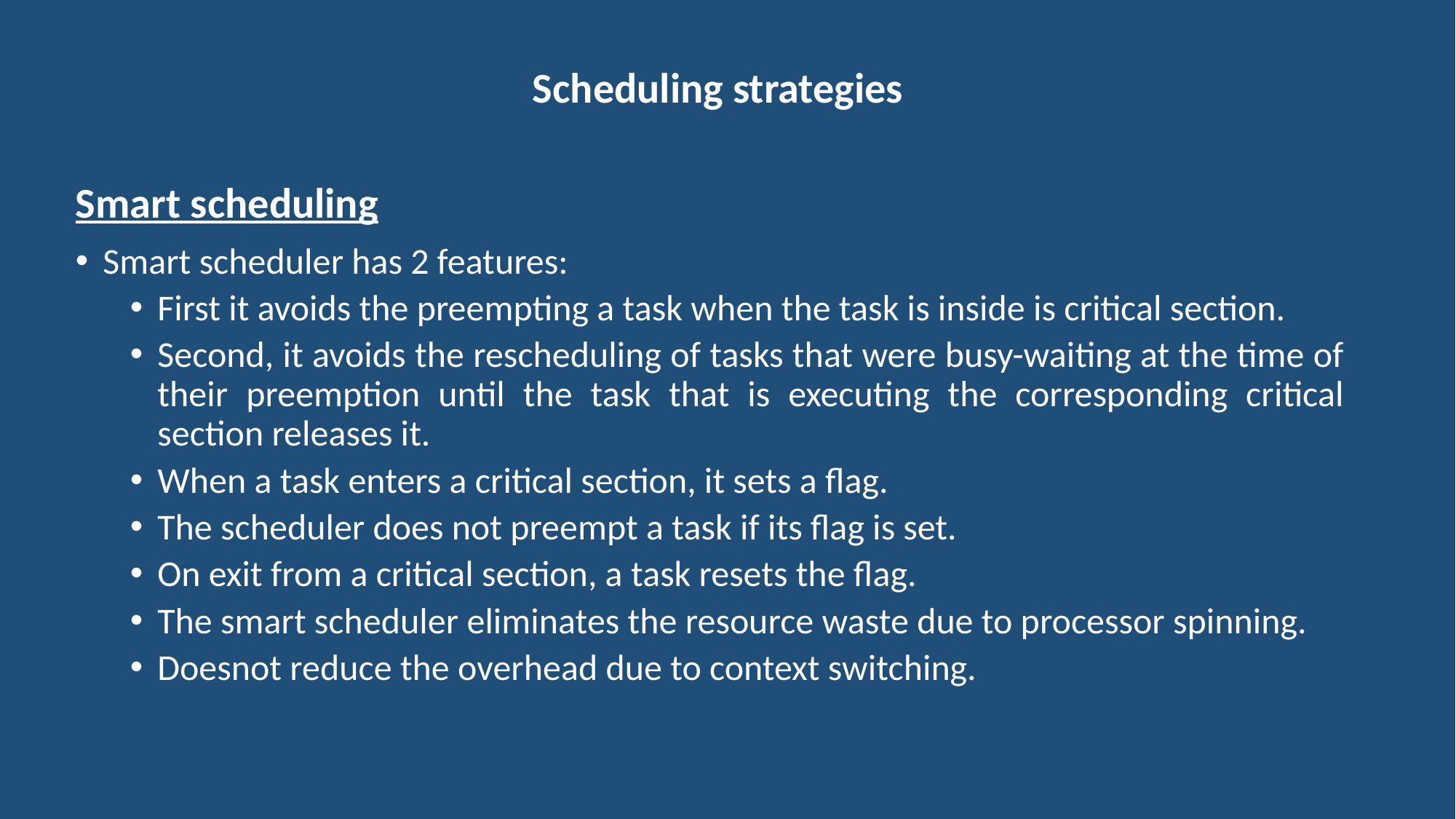

# Scheduling strategies

Smart scheduling
Smart scheduler has 2 features:
First it avoids the preempting a task when the task is inside is critical section.
Second, it avoids the rescheduling of tasks that were busy-waiting at the time of their preemption until the task that is executing the corresponding critical section releases it.
When a task enters a critical section, it sets a flag.
The scheduler does not preempt a task if its flag is set.
On exit from a critical section, a task resets the flag.
The smart scheduler eliminates the resource waste due to processor spinning.
Doesnot reduce the overhead due to context switching.